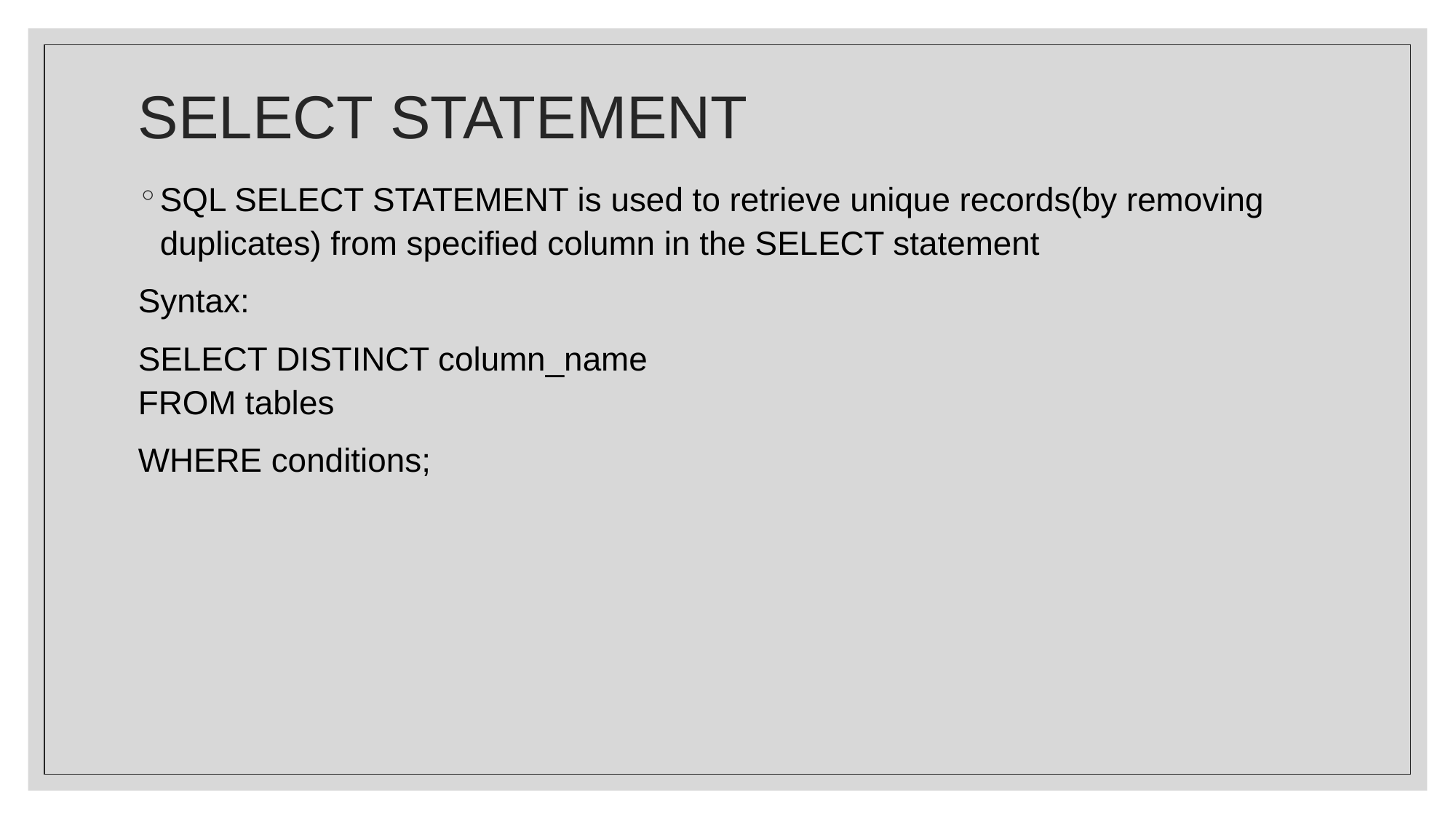

# SELECT STATEMENT
SQL SELECT STATEMENT is used to retrieve unique records(by removing duplicates) from specified column in the SELECT statement
Syntax:
SELECT DISTINCT column_name
FROM tables
WHERE conditions;